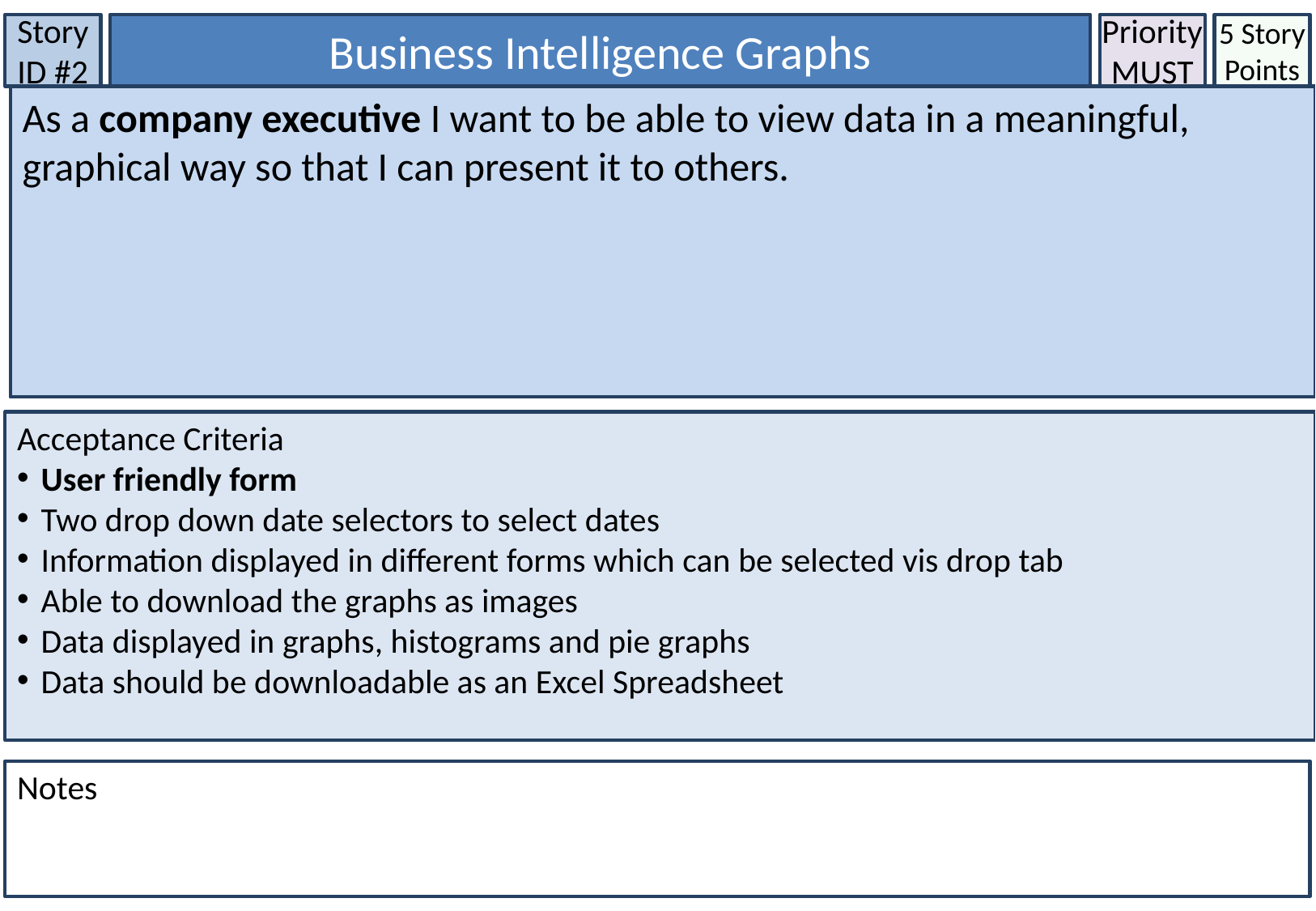

Story ID #2
Business Intelligence Graphs
Priority
MUST
5 Story Points
As a company executive I want to be able to view data in a meaningful, graphical way so that I can present it to others.

Acceptance Criteria
User friendly form
Two drop down date selectors to select dates
Information displayed in different forms which can be selected vis drop tab
Able to download the graphs as images
Data displayed in graphs, histograms and pie graphs
Data should be downloadable as an Excel Spreadsheet

Notes